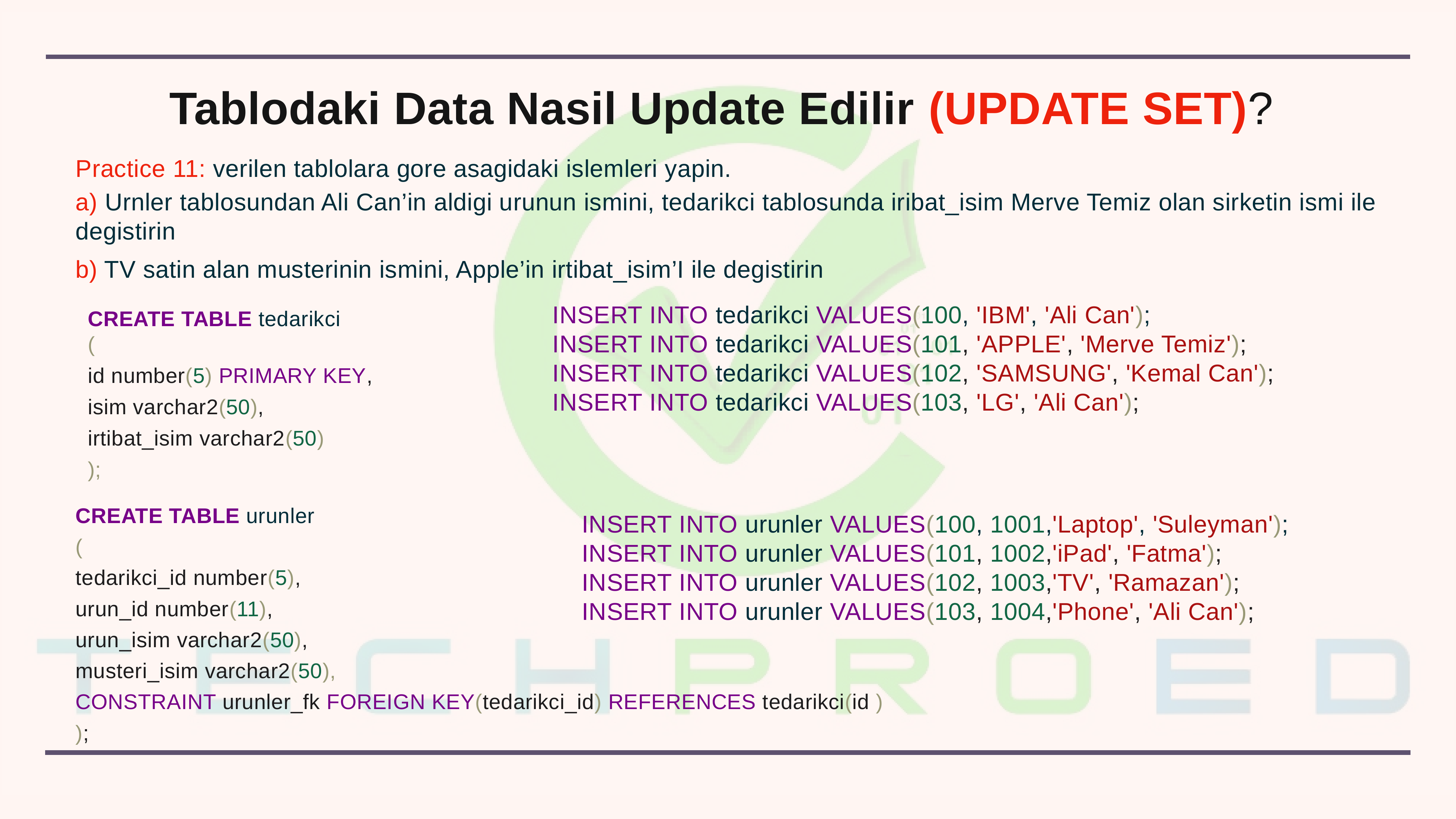

Tablodaki Data Nasil Update Edilir (UPDATE SET)?
Practice 11: verilen tablolara gore asagidaki islemleri yapin.
a) Urnler tablosundan Ali Can’in aldigi urunun ismini, tedarikci tablosunda iribat_isim Merve Temiz olan sirketin ismi ile degistirin
b) TV satin alan musterinin ismini, Apple’in irtibat_isim’I ile degistirin
CREATE TABLE tedarikci
(
id number(5) PRIMARY KEY,
isim varchar2(50),
irtibat_isim varchar2(50)
);
INSERT INTO tedarikci VALUES(100, 'IBM', 'Ali Can');
INSERT INTO tedarikci VALUES(101, 'APPLE', 'Merve Temiz');
INSERT INTO tedarikci VALUES(102, 'SAMSUNG', 'Kemal Can');
INSERT INTO tedarikci VALUES(103, 'LG', 'Ali Can');
CREATE TABLE urunler
(
tedarikci_id number(5),
urun_id number(11),
urun_isim varchar2(50),
musteri_isim varchar2(50),
CONSTRAINT urunler_fk FOREIGN KEY(tedarikci_id) REFERENCES tedarikci(id )
);

INSERT INTO urunler VALUES(100, 1001,'Laptop', 'Suleyman');
INSERT INTO urunler VALUES(101, 1002,'iPad', 'Fatma');
INSERT INTO urunler VALUES(102, 1003,'TV', 'Ramazan');
INSERT INTO urunler VALUES(103, 1004,'Phone', 'Ali Can');